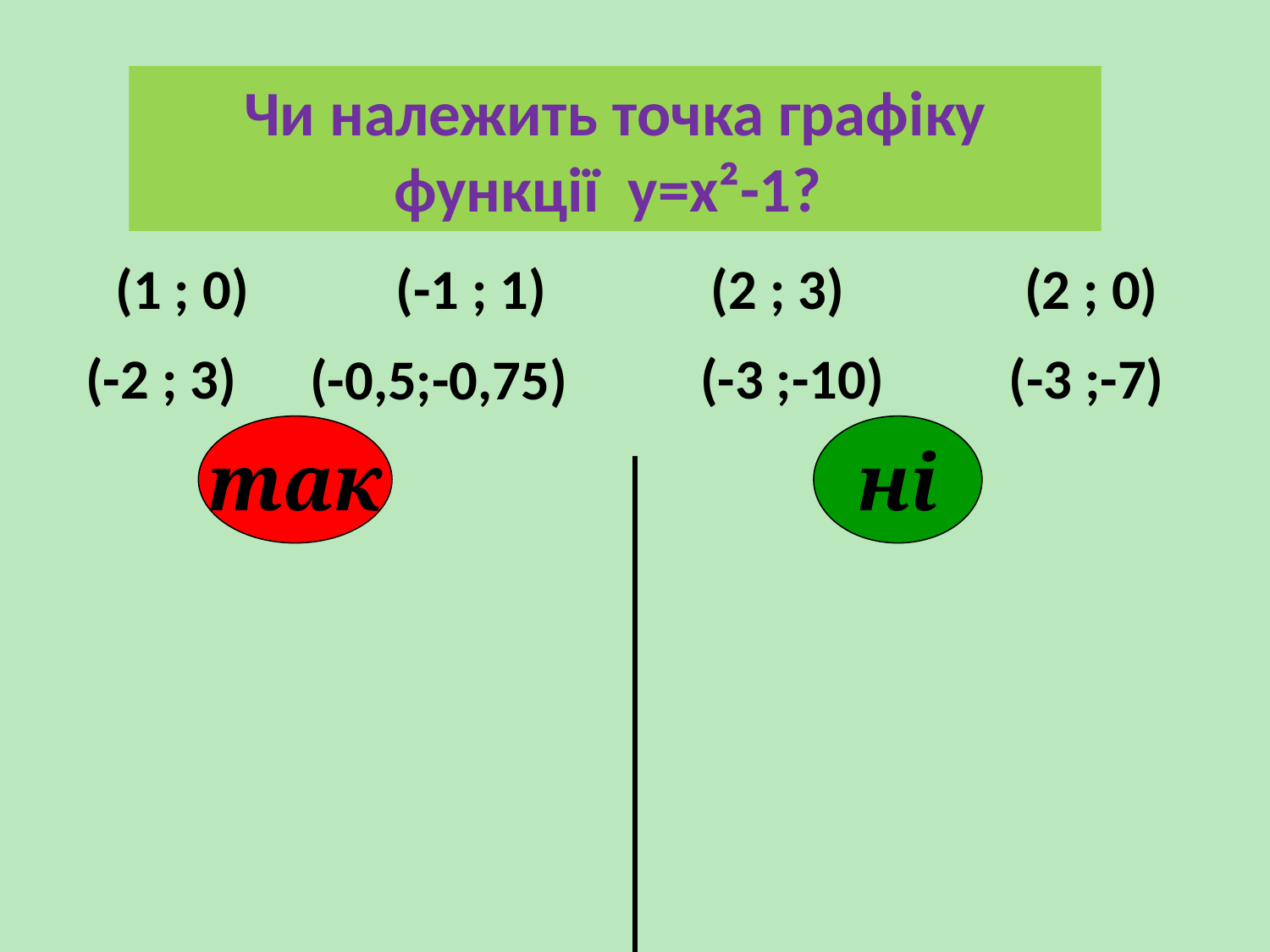

Чи належить точка графіку функції  у=х²-1?
(1 ; 0)
(-1 ; 1)
(2 ; 3)
(2 ; 0)
(-2 ; 3)
(-3 ;-10)
(-3 ;-7)
(-0,5;-0,75)
так
ні